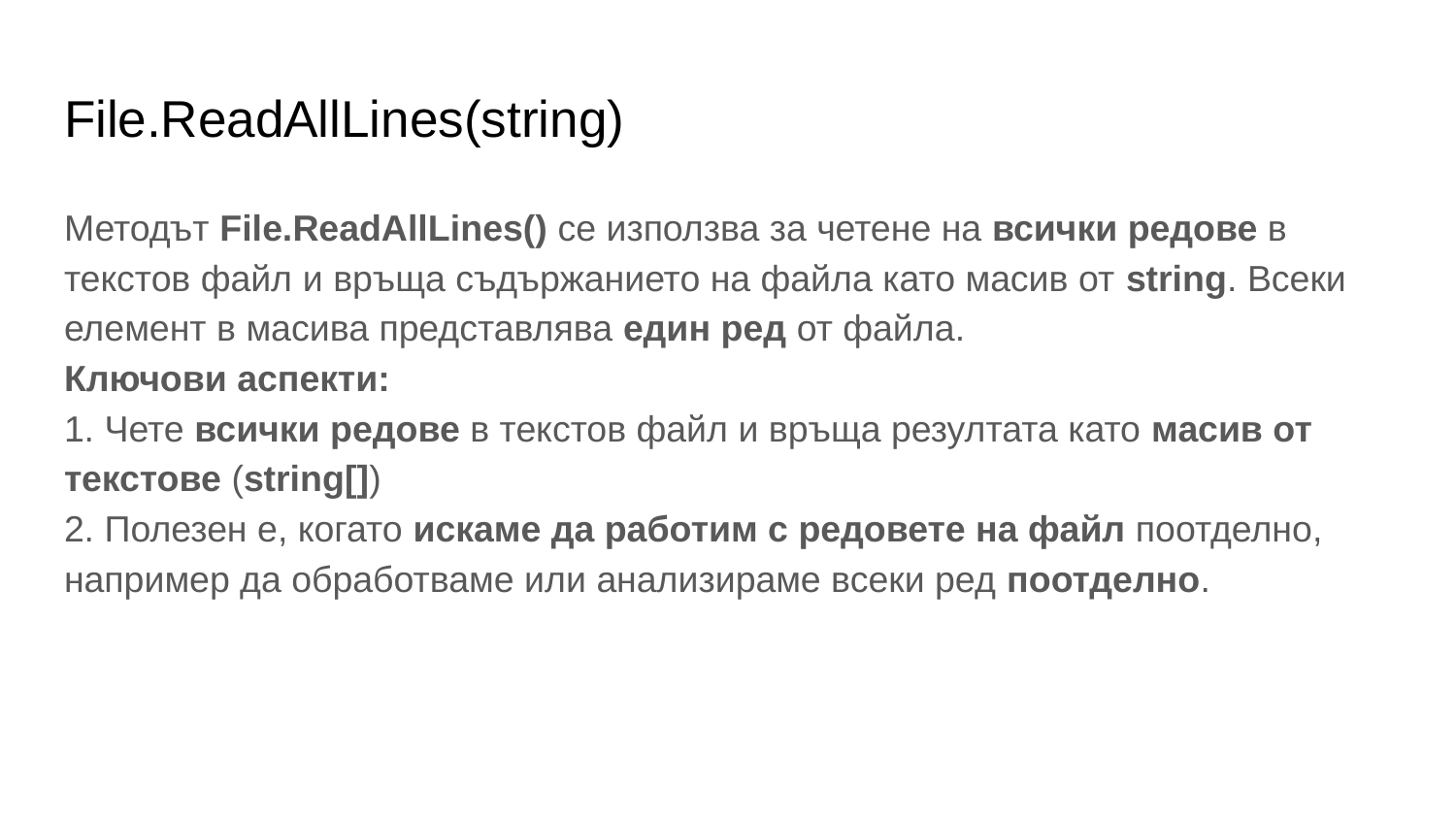

# File.ReadAllLines(string)
Методът File.ReadAllLines() се използва за четене на всички редове в текстов файл и връща съдържанието на файла като масив от string. Всеки елемент в масива представлява един ред от файла.
Ключови аспекти:
1. Чете всички редове в текстов файл и връща резултата като масив от текстове (string[])
2. Полезен е, когато искаме да работим с редовете на файл поотделно, например да обработваме или анализираме всеки ред поотделно.